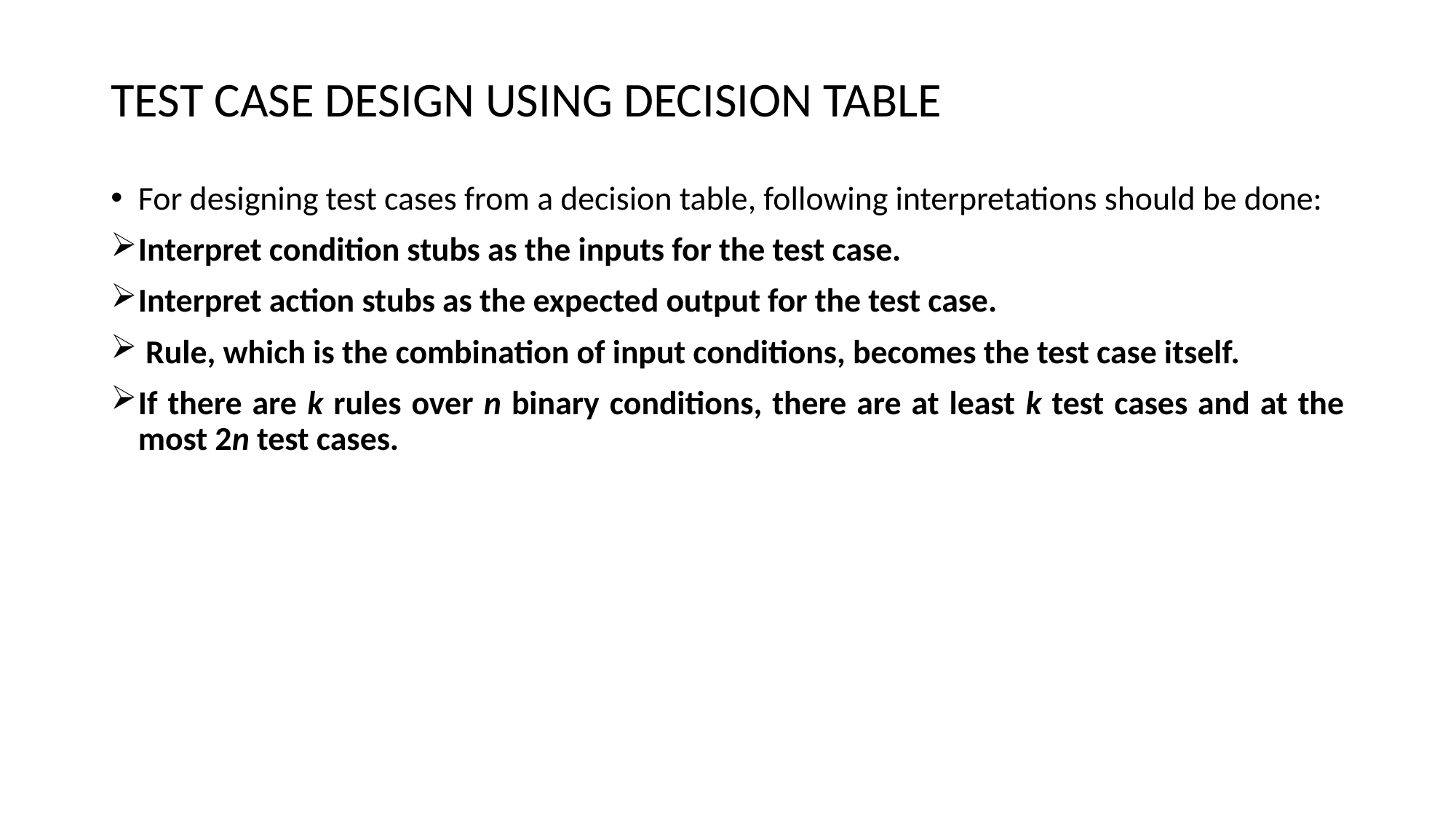

# TEST CASE DESIGN USING DECISION TABLE
For designing test cases from a decision table, following interpretations should be done:
Interpret condition stubs as the inputs for the test case.
Interpret action stubs as the expected output for the test case.
 Rule, which is the combination of input conditions, becomes the test case itself.
If there are k rules over n binary conditions, there are at least k test cases and at the most 2n test cases.